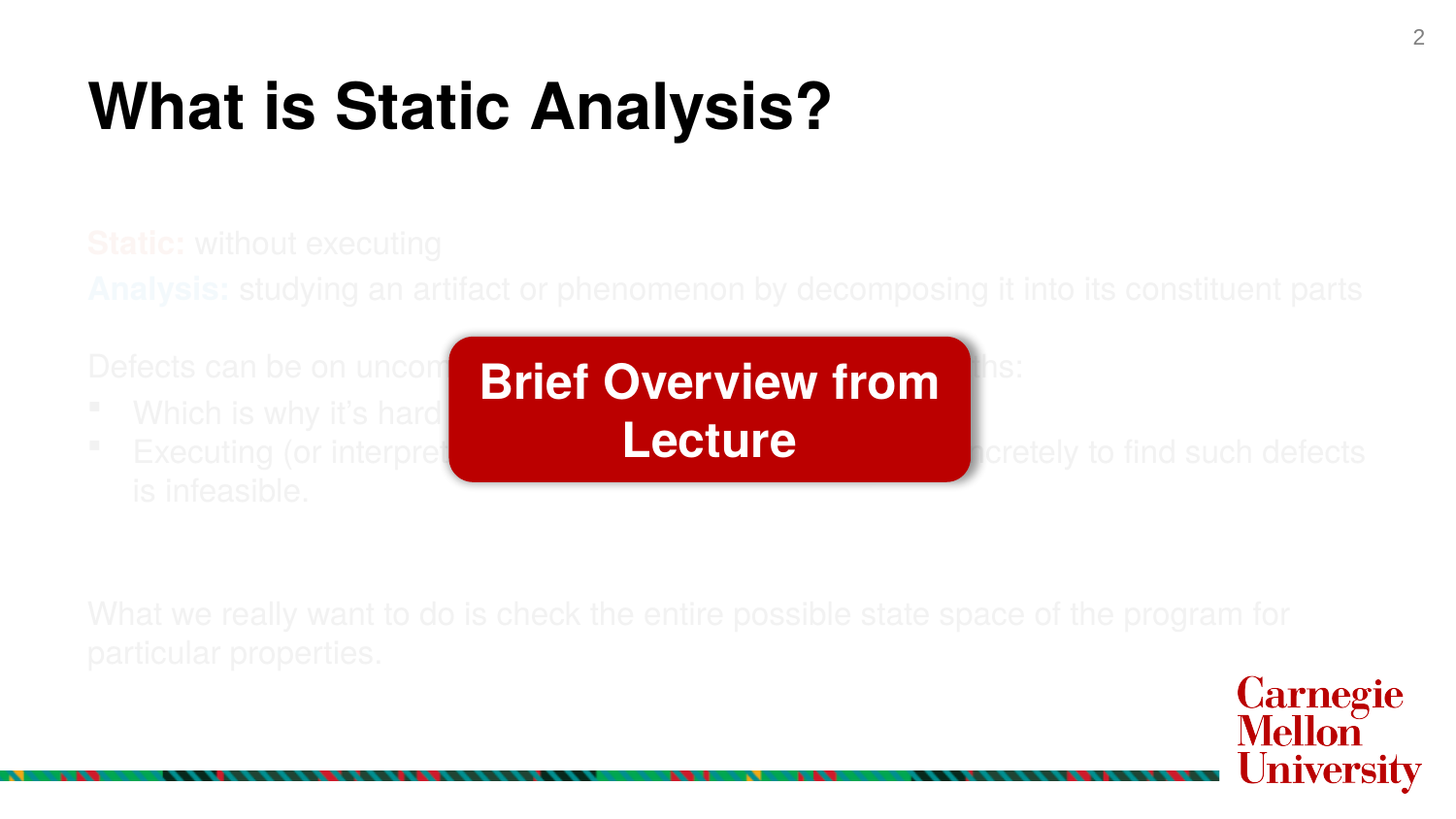

# What is Static Analysis?

Static: without executing
Analysis: studying an artifact or phenomenon by decomposing it into its constituent parts
Defects can be on uncommon or difficult-to-force execution paths:
Which is why it’s hard to find them via testing;
Executing (or interpreting/otherwise analyzing) all paths concretely to find such defects is infeasible.

What we really want to do is check the entire possible state space of the program for particular properties.
Brief Overview from Lecture